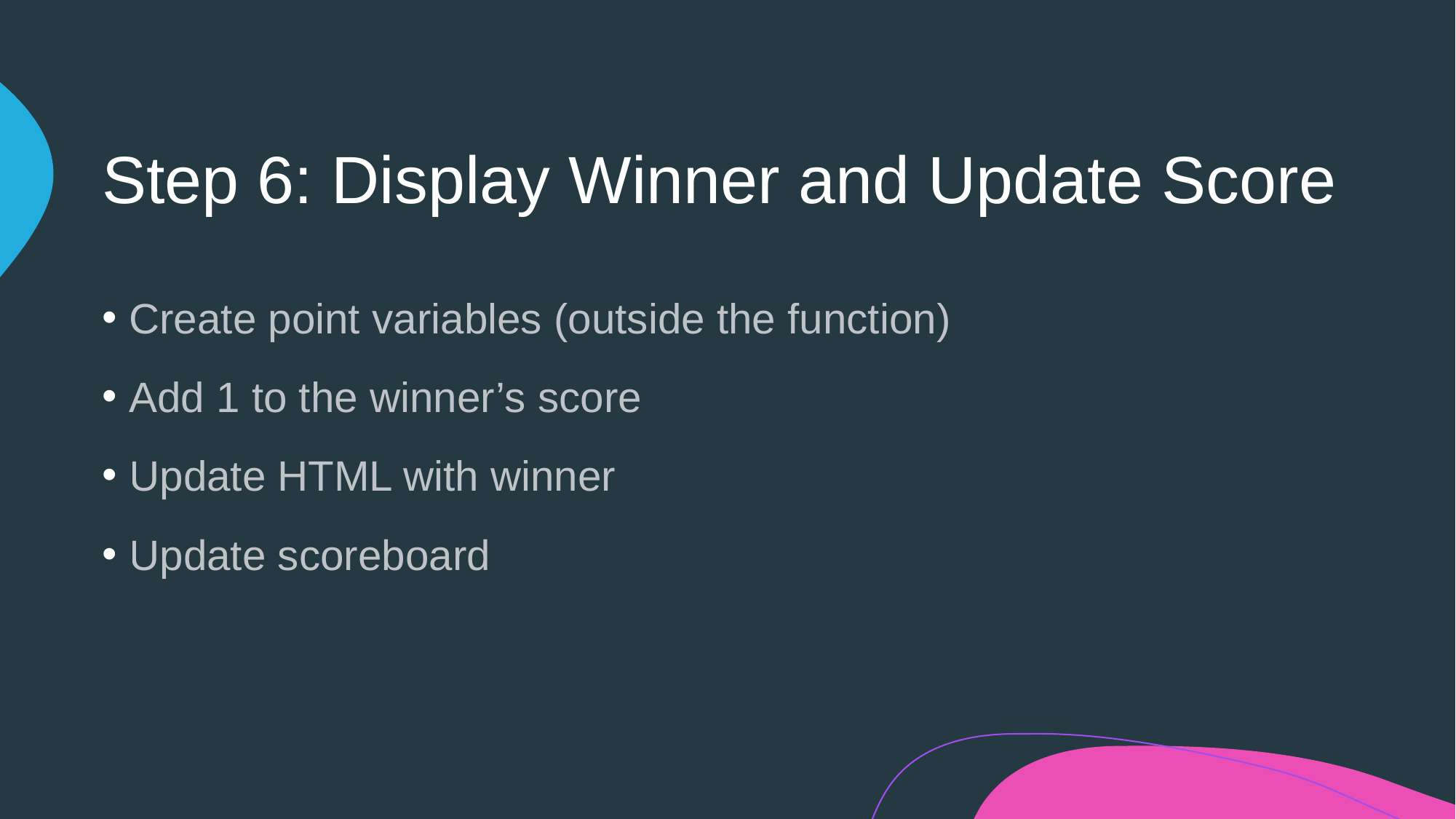

# Step 6: Display Winner and Update Score
Create point variables (outside the function)
Add 1 to the winner’s score
Update HTML with winner
Update scoreboard